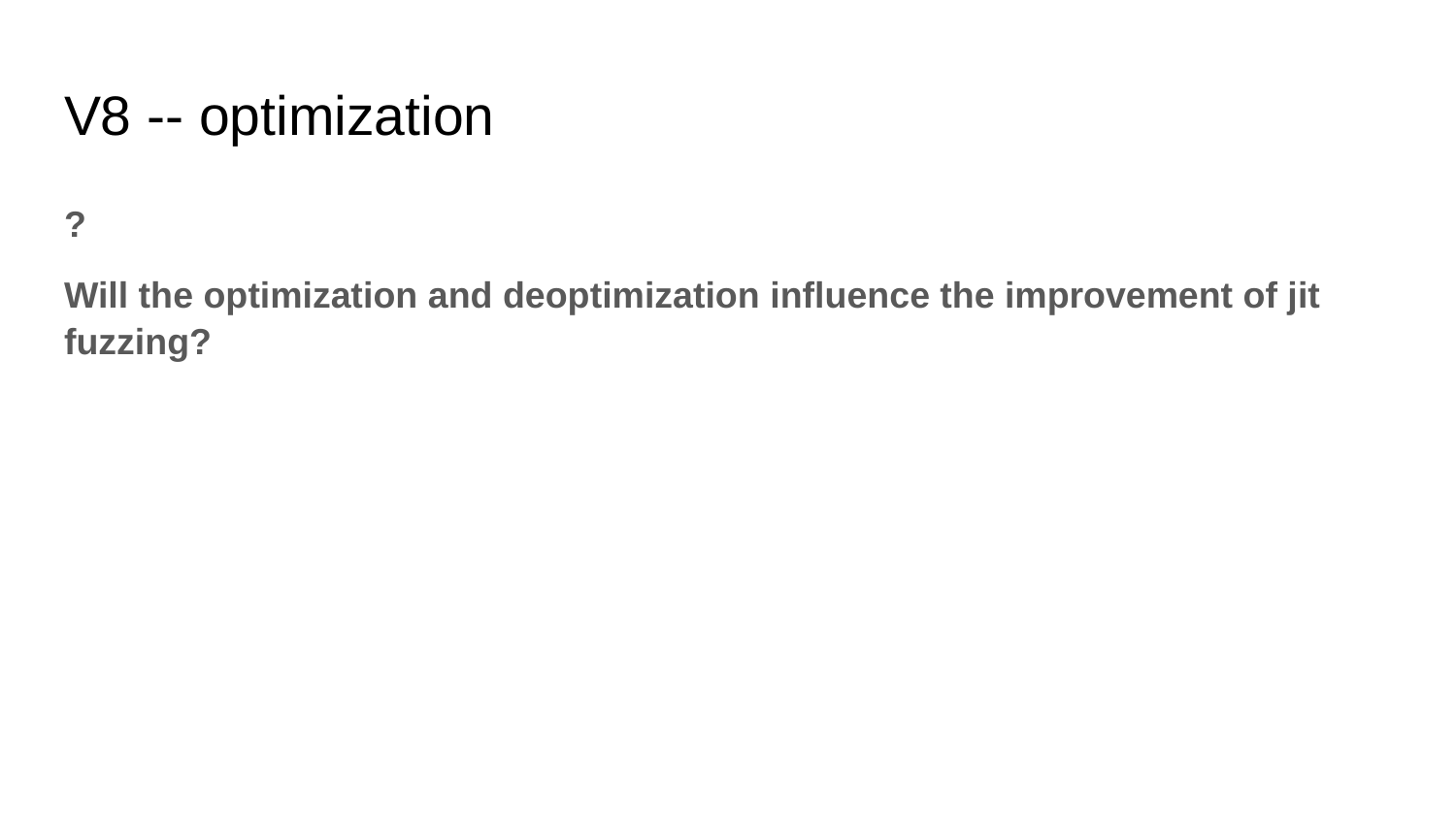

# V8 -- optimization
?
Will the optimization and deoptimization influence the improvement of jit fuzzing?